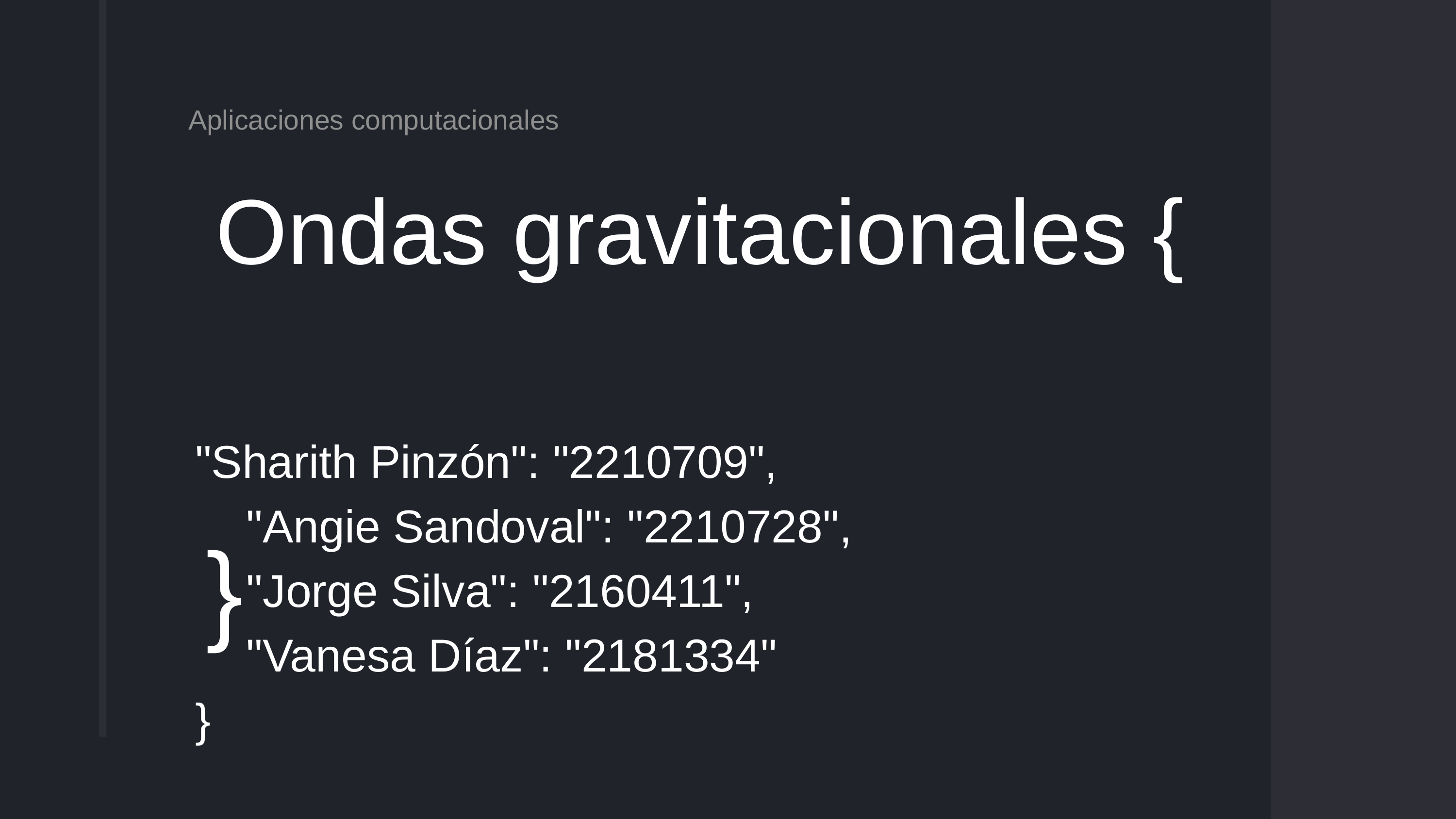

Aplicaciones computacionales
Ondas gravitacionales {
"Sharith Pinzón": "2210709",
    "Angie Sandoval": "2210728",
    "Jorge Silva": "2160411",
    "Vanesa Díaz": "2181334"
}
}